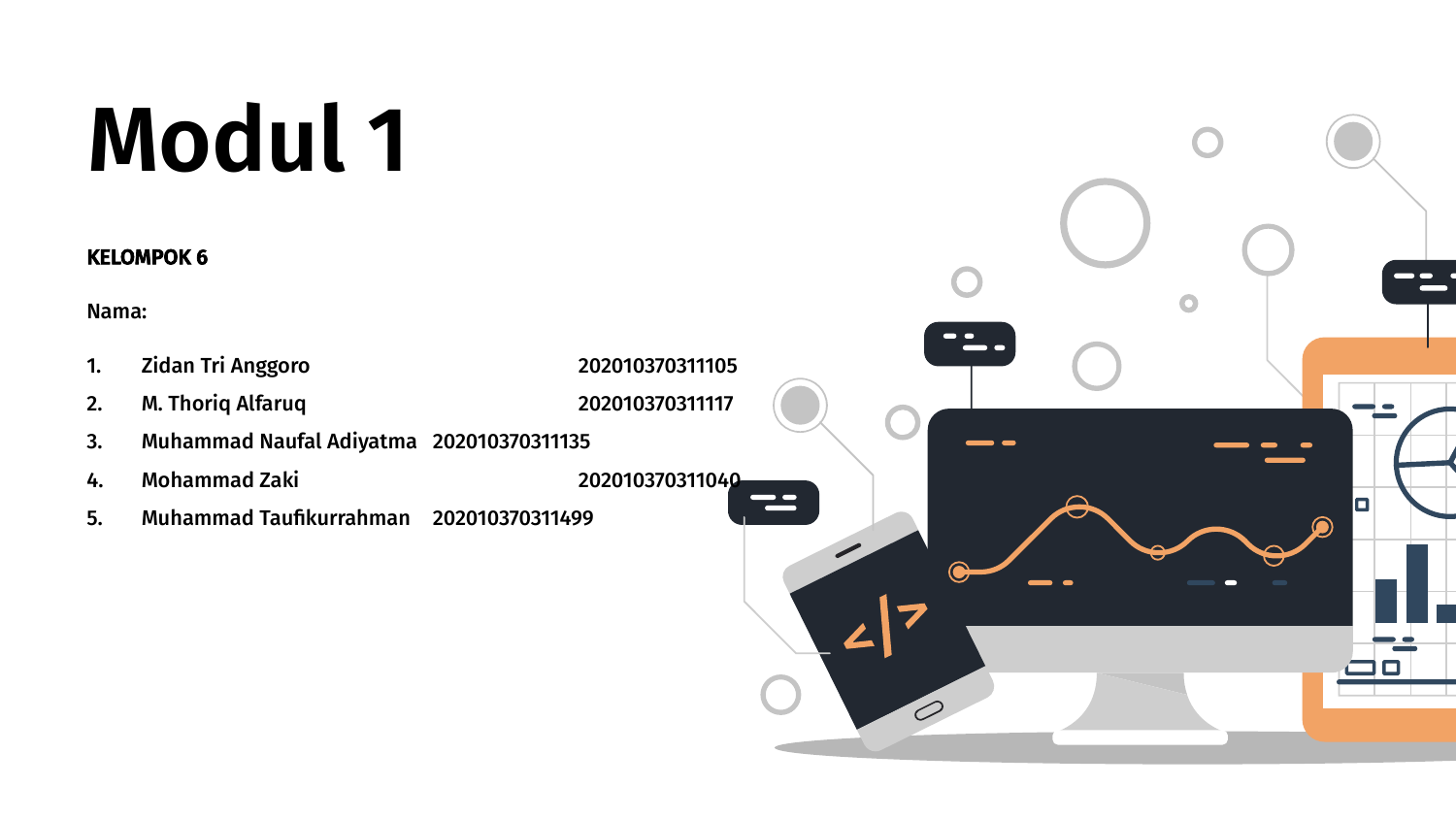

Modul 1

KELOMPOK 6
Nama:
Zidan Tri Anggoro		202010370311105
M. Thoriq Alfaruq		202010370311117
Muhammad Naufal Adiyatma	202010370311135
Mohammad Zaki		202010370311040
Muhammad Taufikurrahman	202010370311499